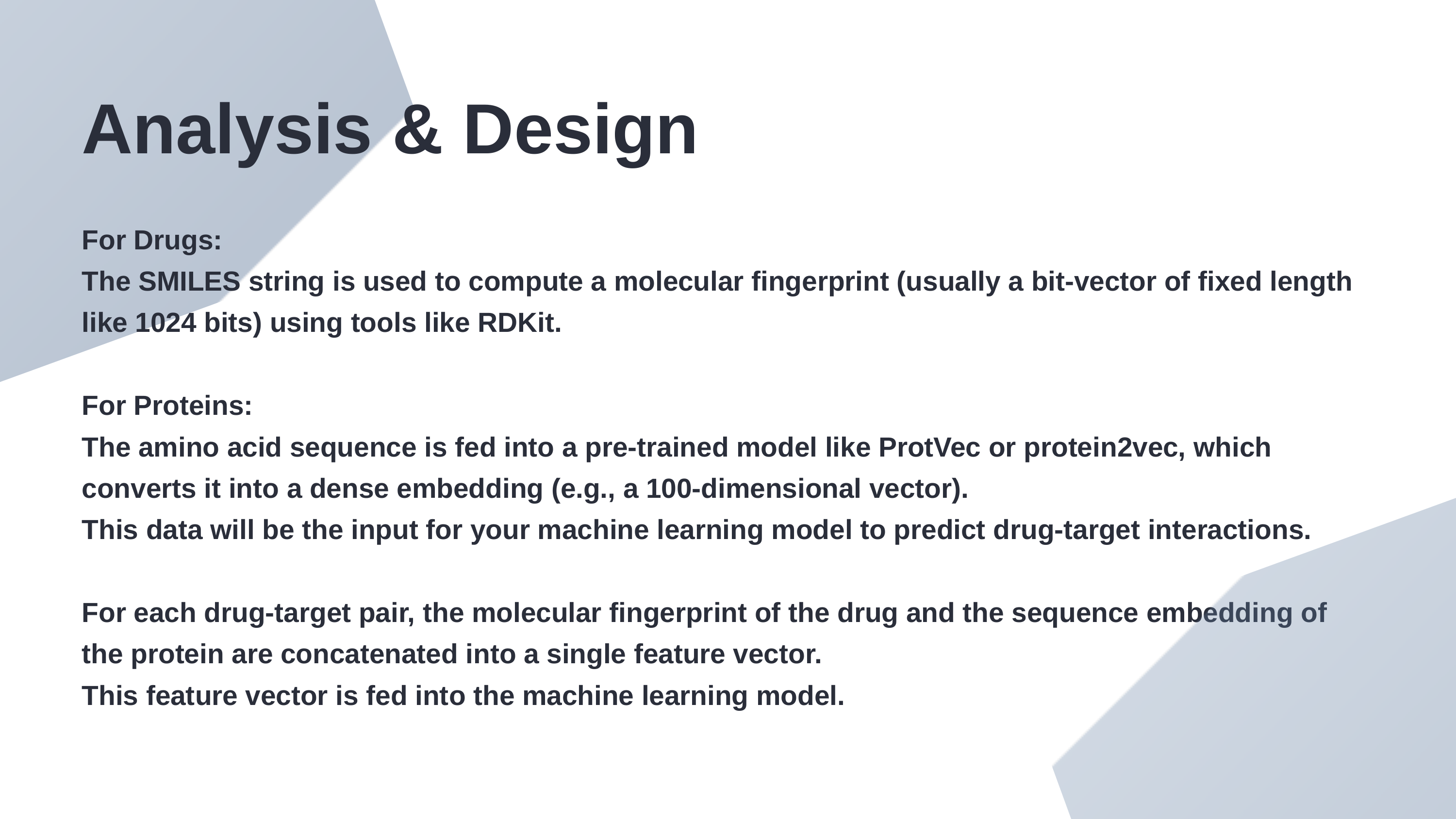

Analysis & Design
For Drugs:
The SMILES string is used to compute a molecular fingerprint (usually a bit-vector of fixed length like 1024 bits) using tools like RDKit.

For Proteins:
The amino acid sequence is fed into a pre-trained model like ProtVec or protein2vec, which converts it into a dense embedding (e.g., a 100-dimensional vector).
This data will be the input for your machine learning model to predict drug-target interactions.

For each drug-target pair, the molecular fingerprint of the drug and the sequence embedding of the protein are concatenated into a single feature vector.
This feature vector is fed into the machine learning model.